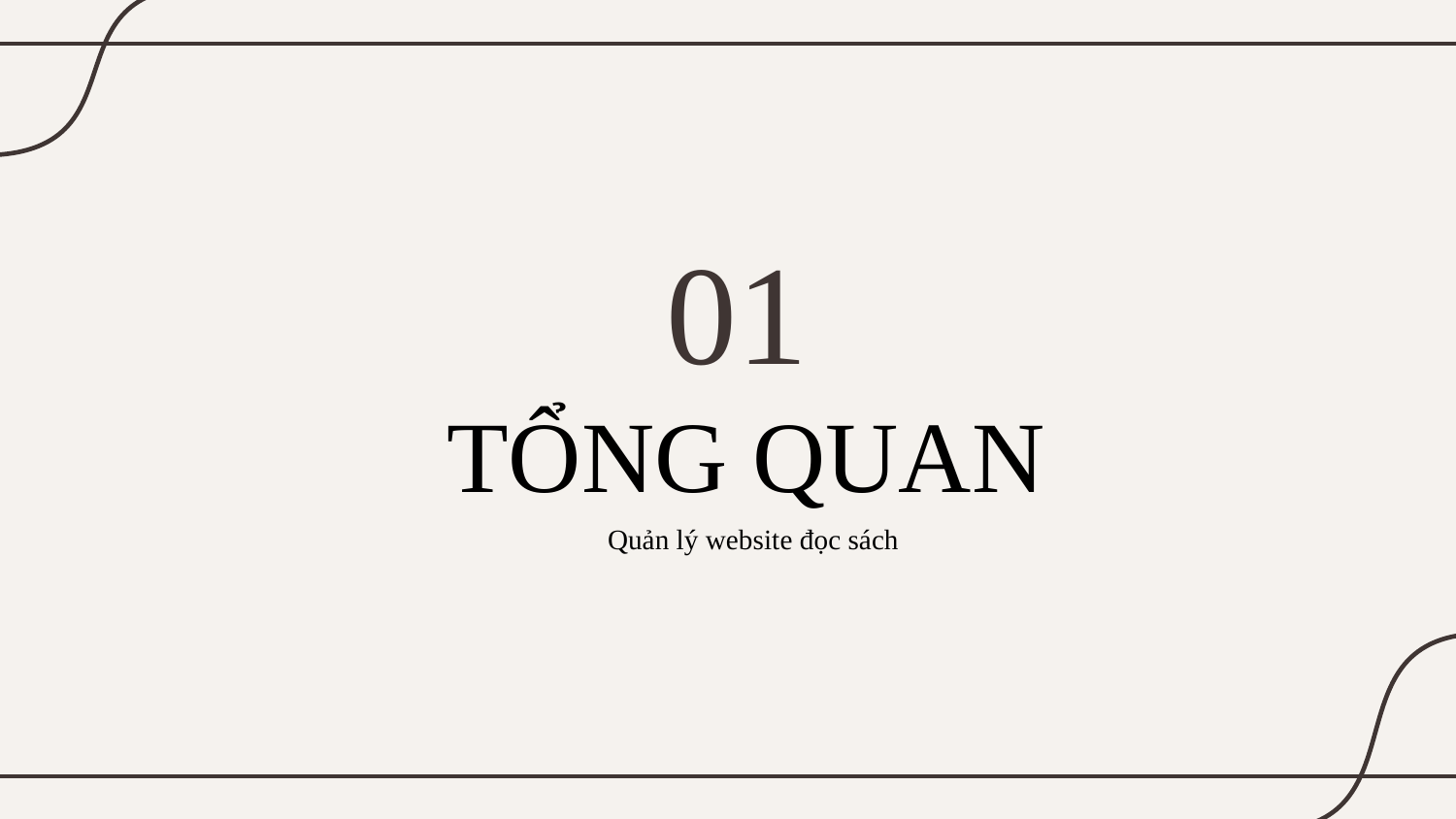

01
# TỔNG QUAN
Quản lý website đọc sách